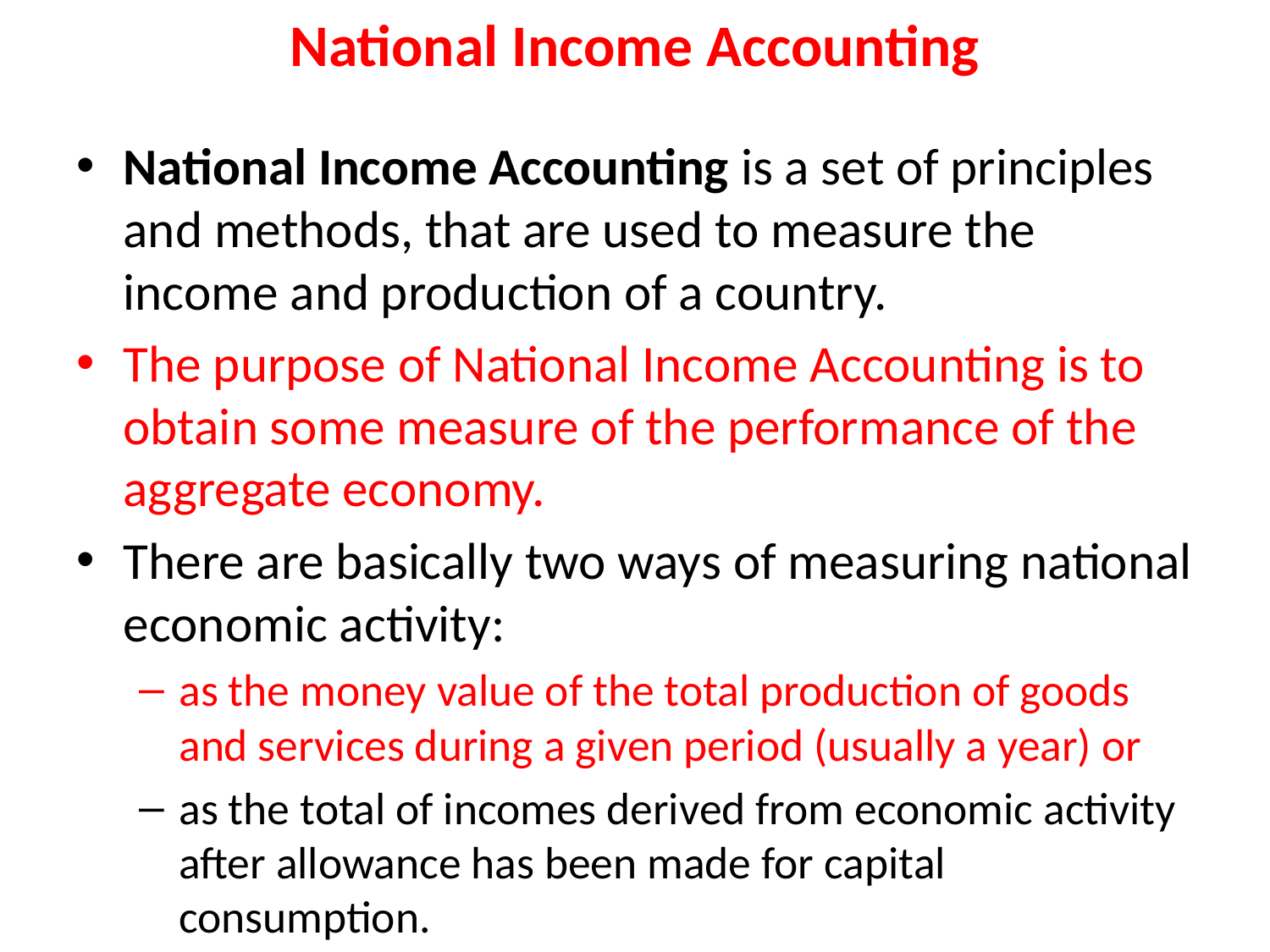

# National Income Accounting
National Income Accounting is a set of principles and methods, that are used to measure the income and production of a country.
The purpose of National Income Accounting is to obtain some measure of the performance of the aggregate economy.
There are basically two ways of measuring national economic activity:
as the money value of the total production of goods and services during a given period (usually a year) or
as the total of incomes derived from economic activity after allowance has been made for capital consumption.